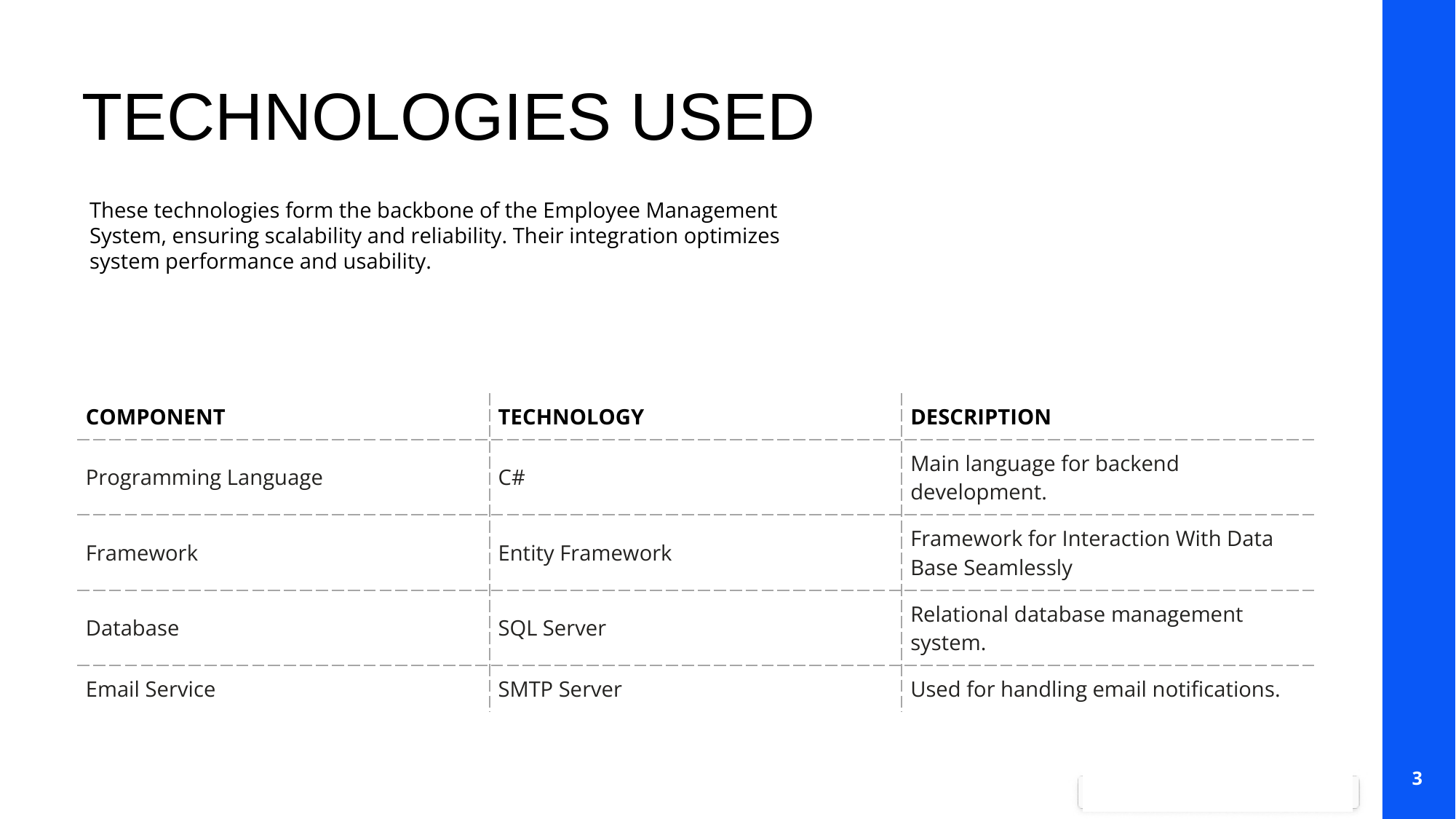

TECHNOLOGIES USED

These technologies form the backbone of the Employee Management System, ensuring scalability and reliability. Their integration optimizes system performance and usability.
| COMPONENT | TECHNOLOGY | DESCRIPTION |
| --- | --- | --- |
| Programming Language | C# | Main language for backend development. |
| Framework | Entity Framework | Framework for Interaction With Data Base Seamlessly |
| Database | SQL Server | Relational database management system. |
| Email Service | SMTP Server | Used for handling email notifications. |
3